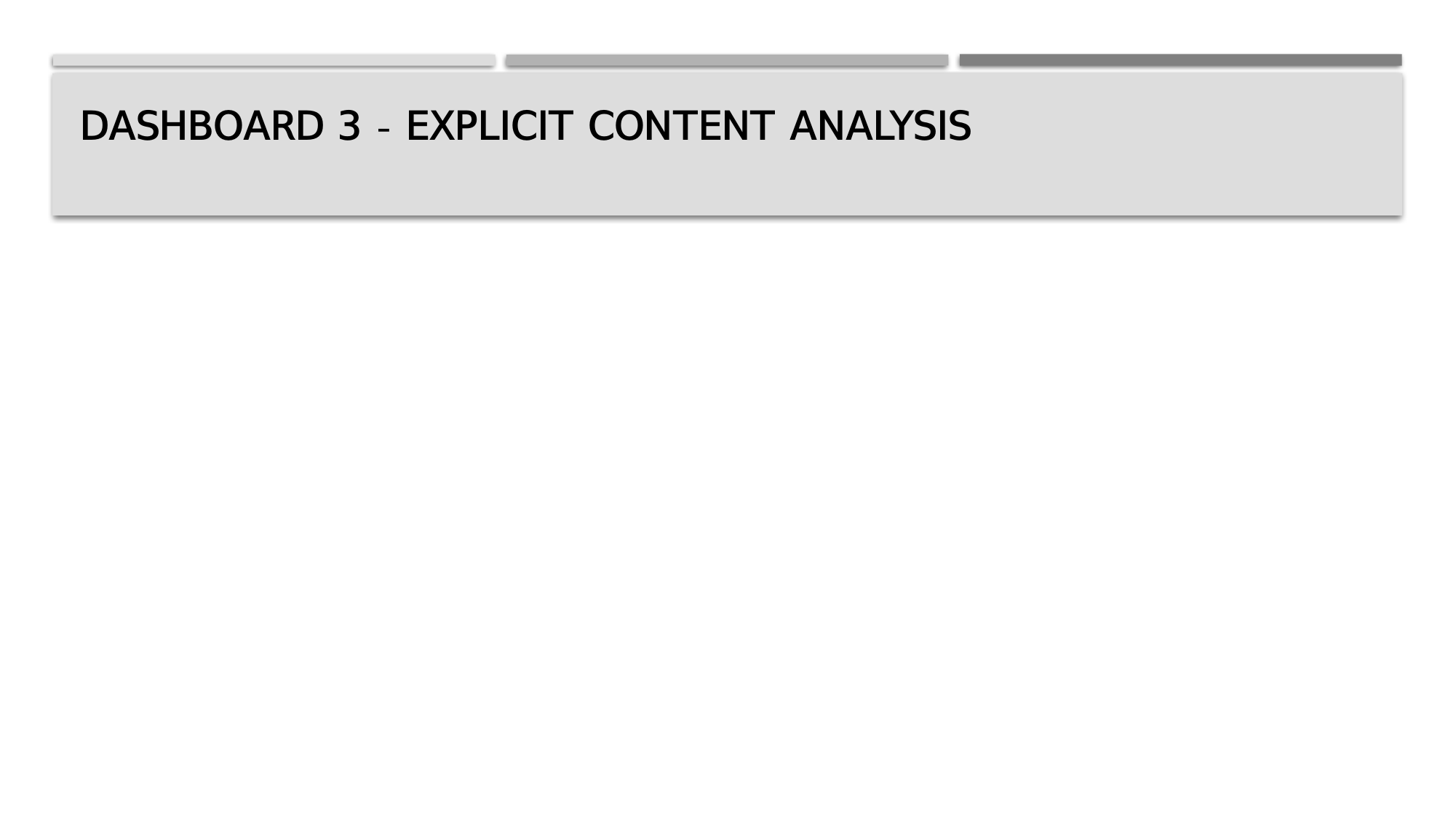

# Dashboard 3 - Explicit Content Analysis